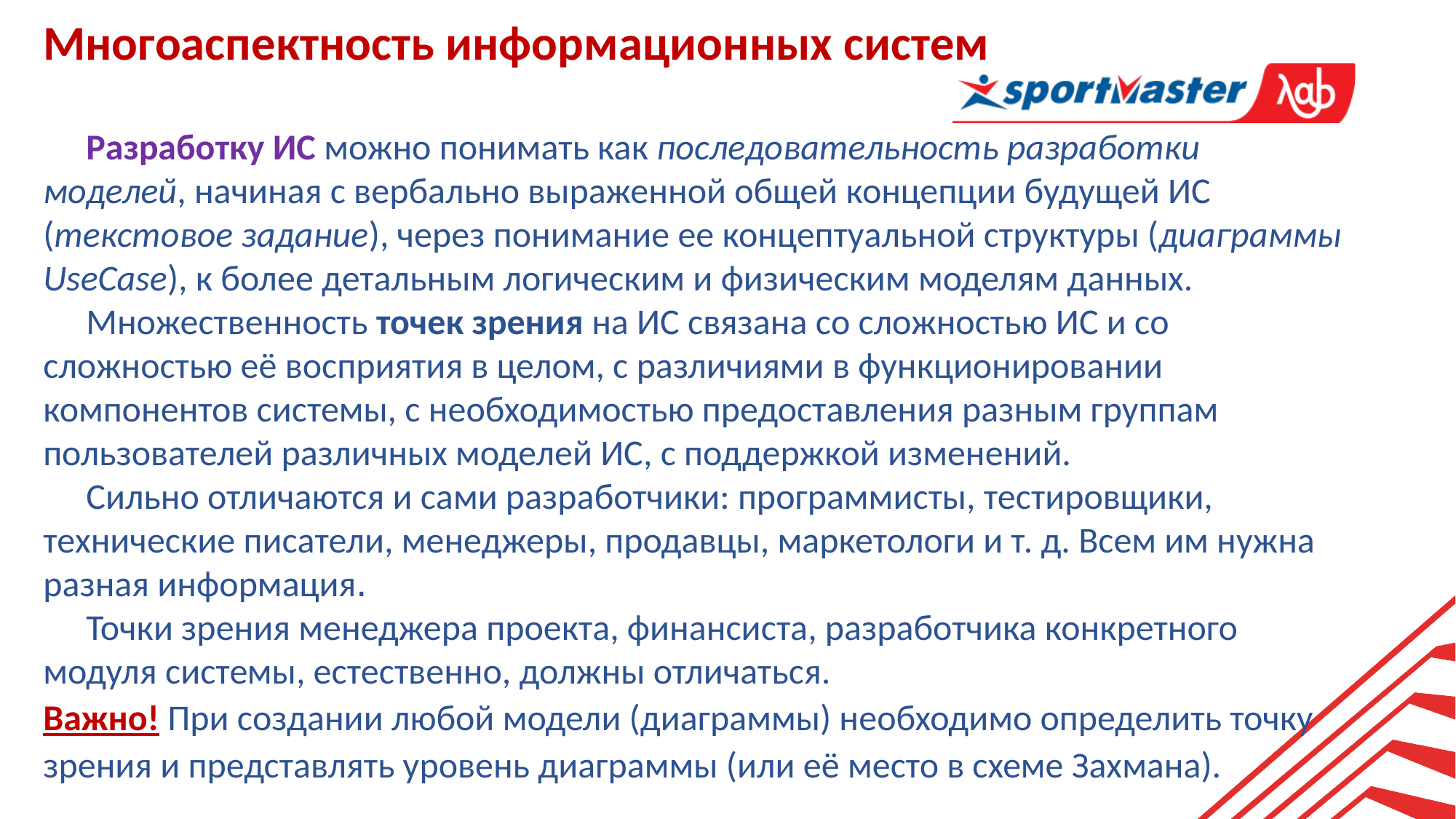

Многоаспектность информационных систем
Разработку ИС можно понимать как последовательность разработки моделей, начиная с вербально выраженной общей концепции будущей ИС (текстовое задание), через понимание ее концептуальной структуры (диаграммы UseCase), к более детальным логическим и физическим моделям данных.
Множественность точек зрения на ИС связана со сложностью ИС и со сложностью её восприятия в целом, с различиями в функционировании компонентов системы, с необходимостью предоставления разным группам пользователей различных моделей ИС, с поддержкой изменений.
Сильно отличаются и сами разработчики: программисты, тестировщики, технические писатели, менеджеры, продавцы, маркетологи и т. д. Всем им нужна разная информация.
Точки зрения менеджера проекта, финансиста, разработчика конкретного модуля системы, естественно, должны отличаться.
Важно! При создании любой модели (диаграммы) необходимо определить точку зрения и представлять уровень диаграммы (или её место в схеме Захмана).